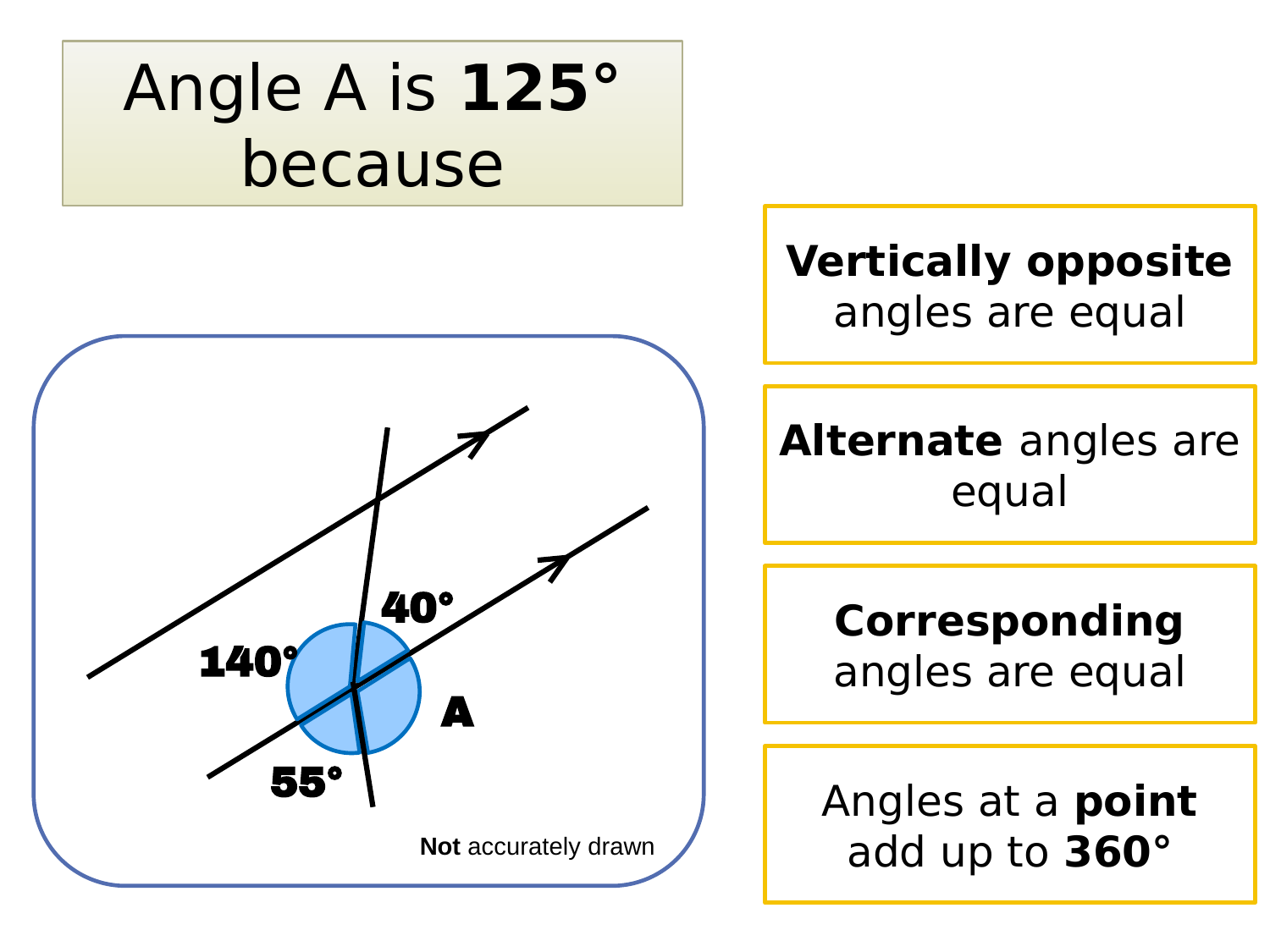

Angle A is 125° because
Vertically opposite angles are equal

Alternate angles are equal
Corresponding angles are equal
40°

140°

A
Angles at a point add up to 360°
55°
Not accurately drawn